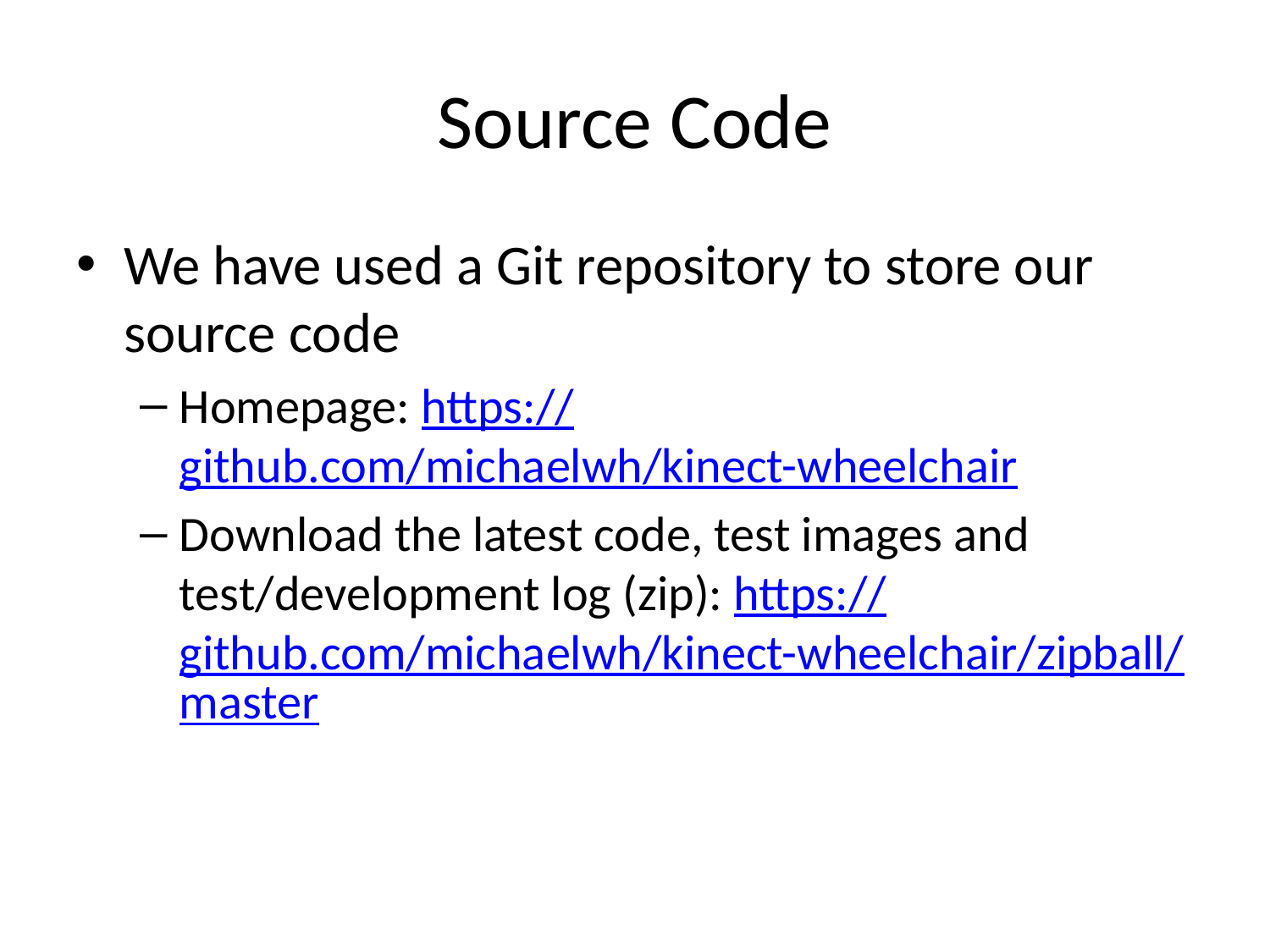

# Source Code
We have used a Git repository to store our source code
Homepage: https://github.com/michaelwh/kinect-wheelchair
Download the latest code, test images and test/development log (zip): https://github.com/michaelwh/kinect-wheelchair/zipball/master